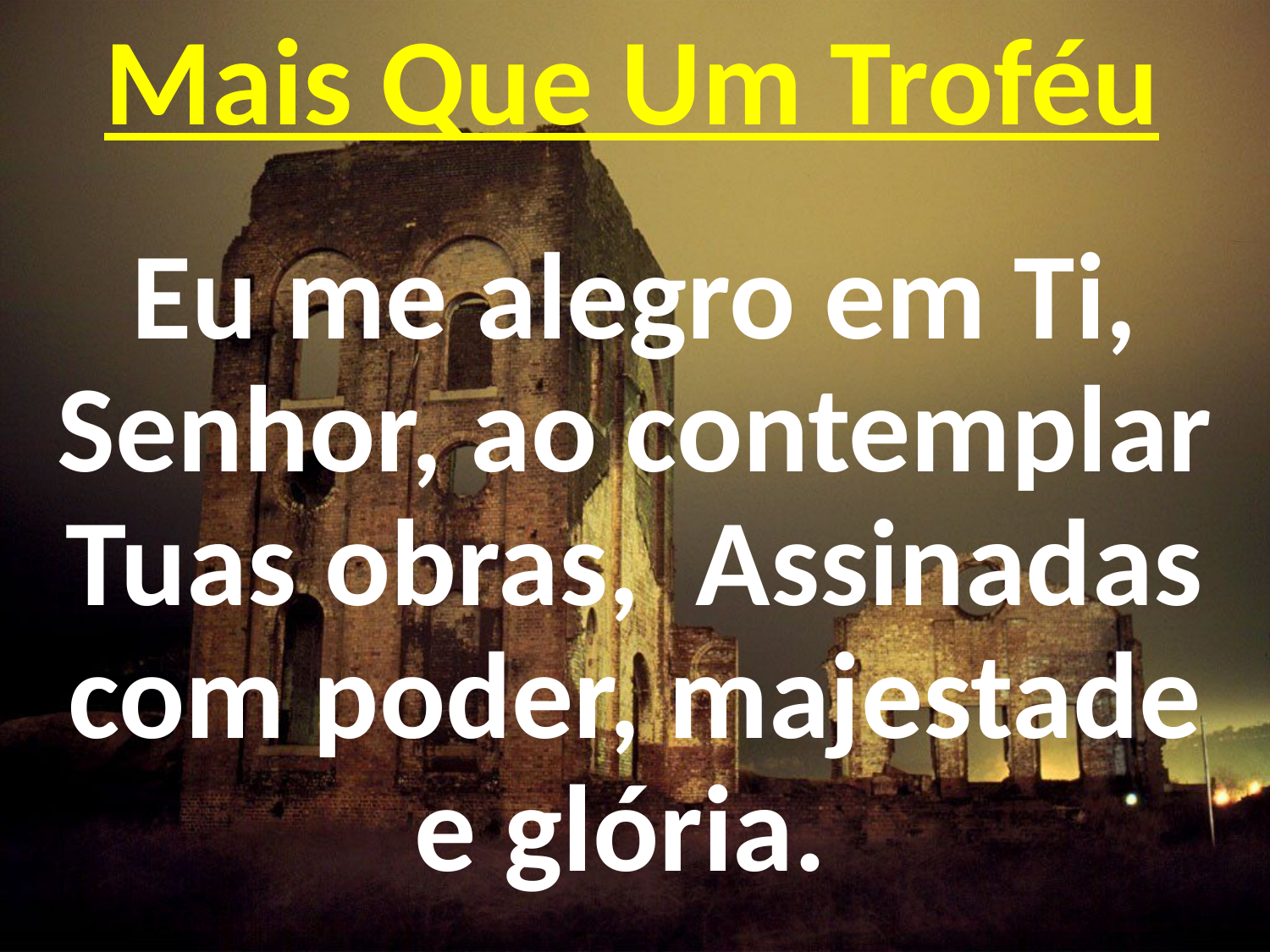

# Mais Que Um Troféu
Eu me alegro em Ti, Senhor, ao contemplar Tuas obras,  Assinadas com poder, majestade e glória.